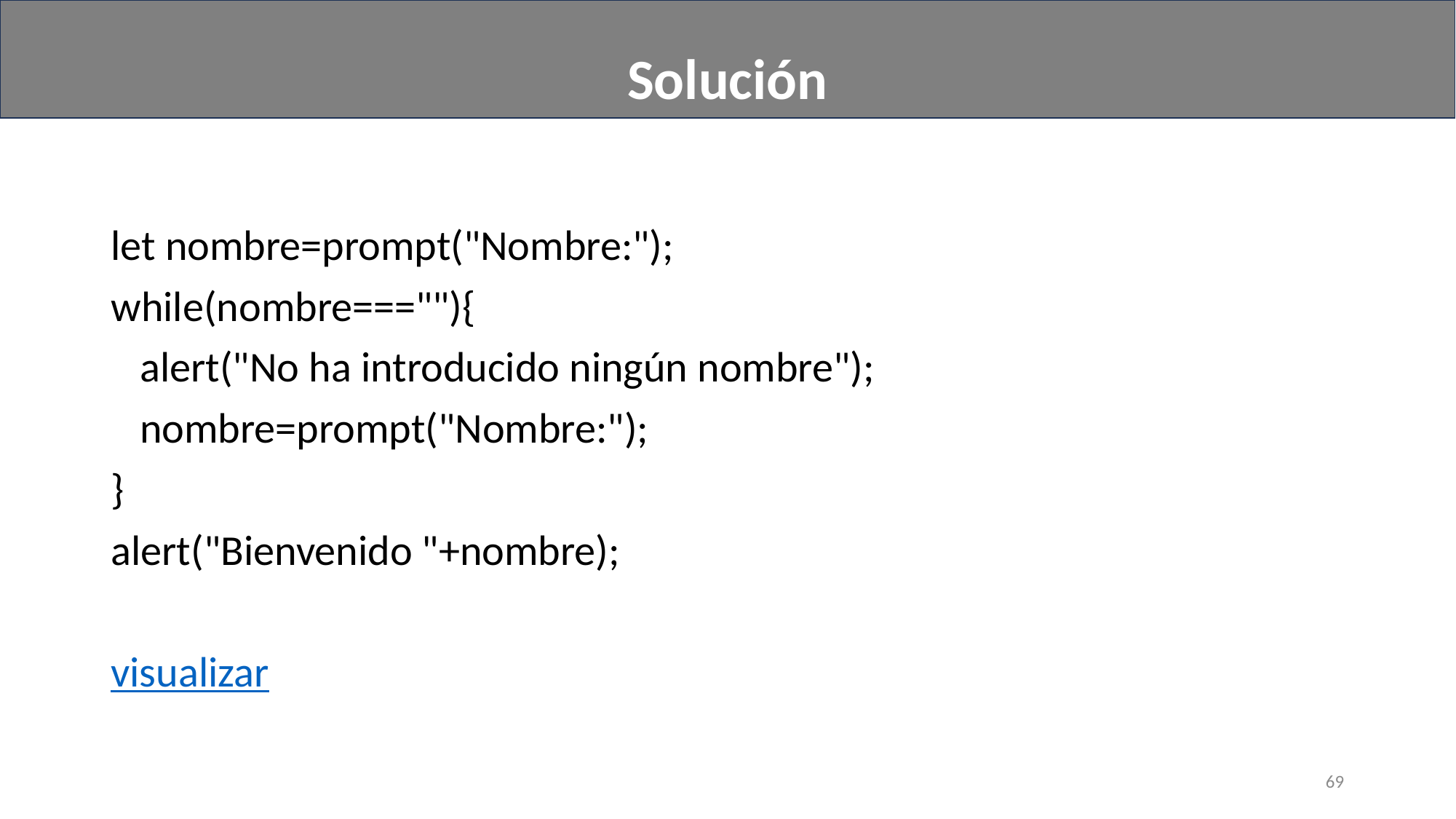

Solución

#
let nombre=prompt("Nombre:");
while(nombre===""){
   alert("No ha introducido ningún nombre");
   nombre=prompt("Nombre:");
}
alert("Bienvenido "+nombre);

visualizar
69